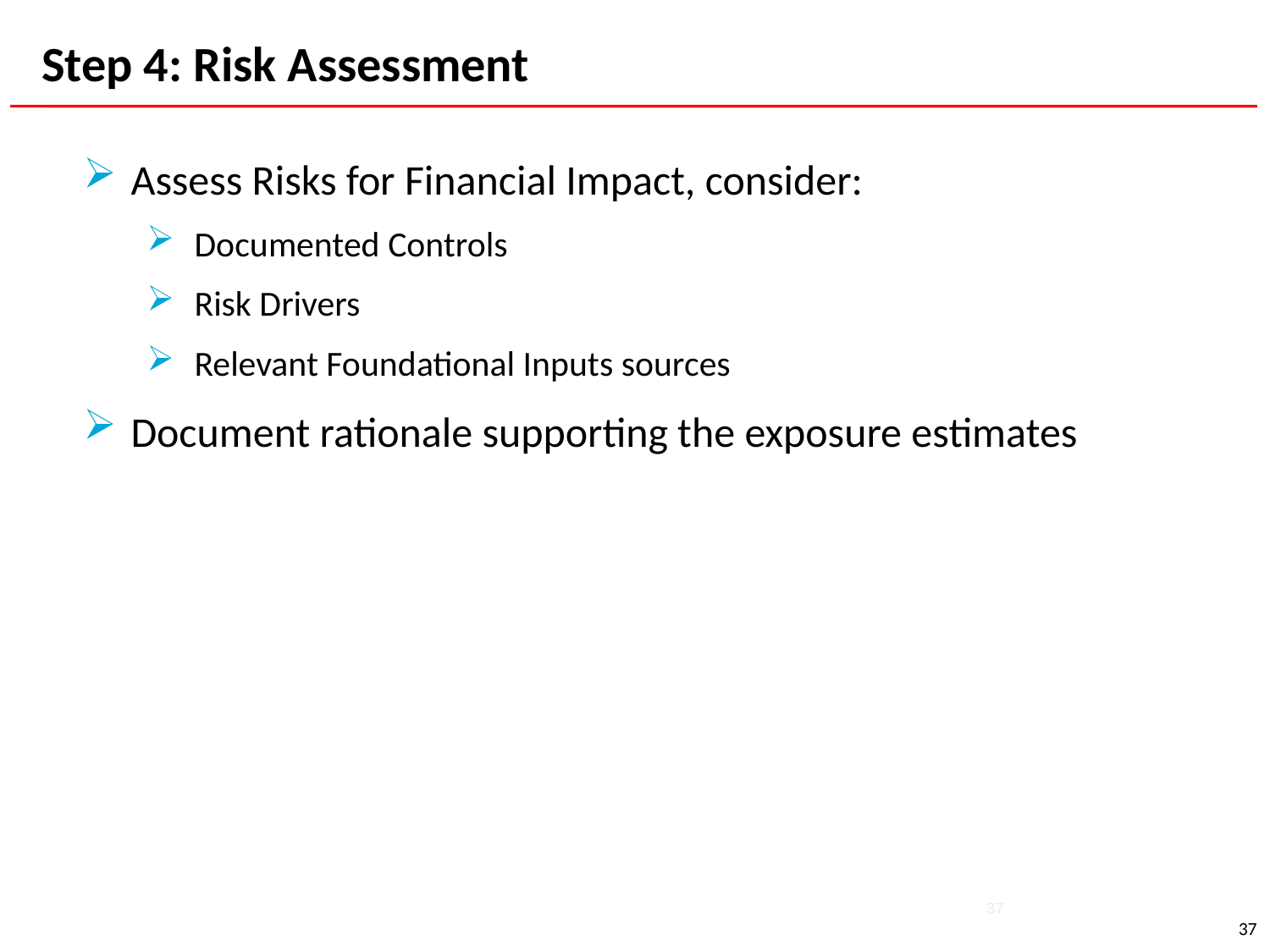

Step 4: Risk Assessment
Assess Risks for Financial Impact, consider:
Documented Controls
Risk Drivers
Relevant Foundational Inputs sources
Document rationale supporting the exposure estimates
37
37